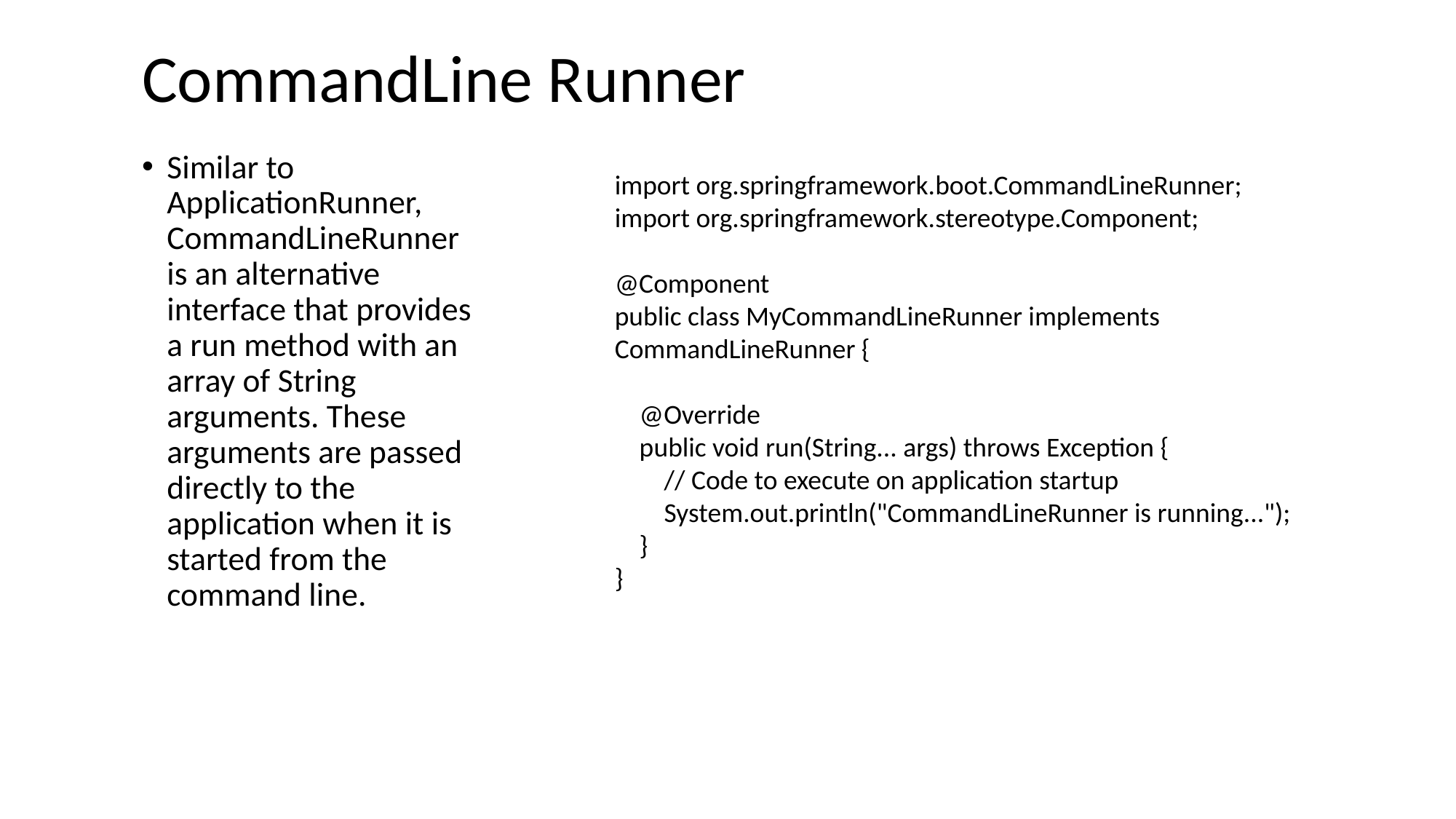

# CommandLine Runner
Similar to ApplicationRunner, CommandLineRunner is an alternative interface that provides a run method with an array of String arguments. These arguments are passed directly to the application when it is started from the command line.
import org.springframework.boot.CommandLineRunner;
import org.springframework.stereotype.Component;

@Component
public class MyCommandLineRunner implements CommandLineRunner {

    @Override
    public void run(String... args) throws Exception {
        // Code to execute on application startup
        System.out.println("CommandLineRunner is running...");
    }
}